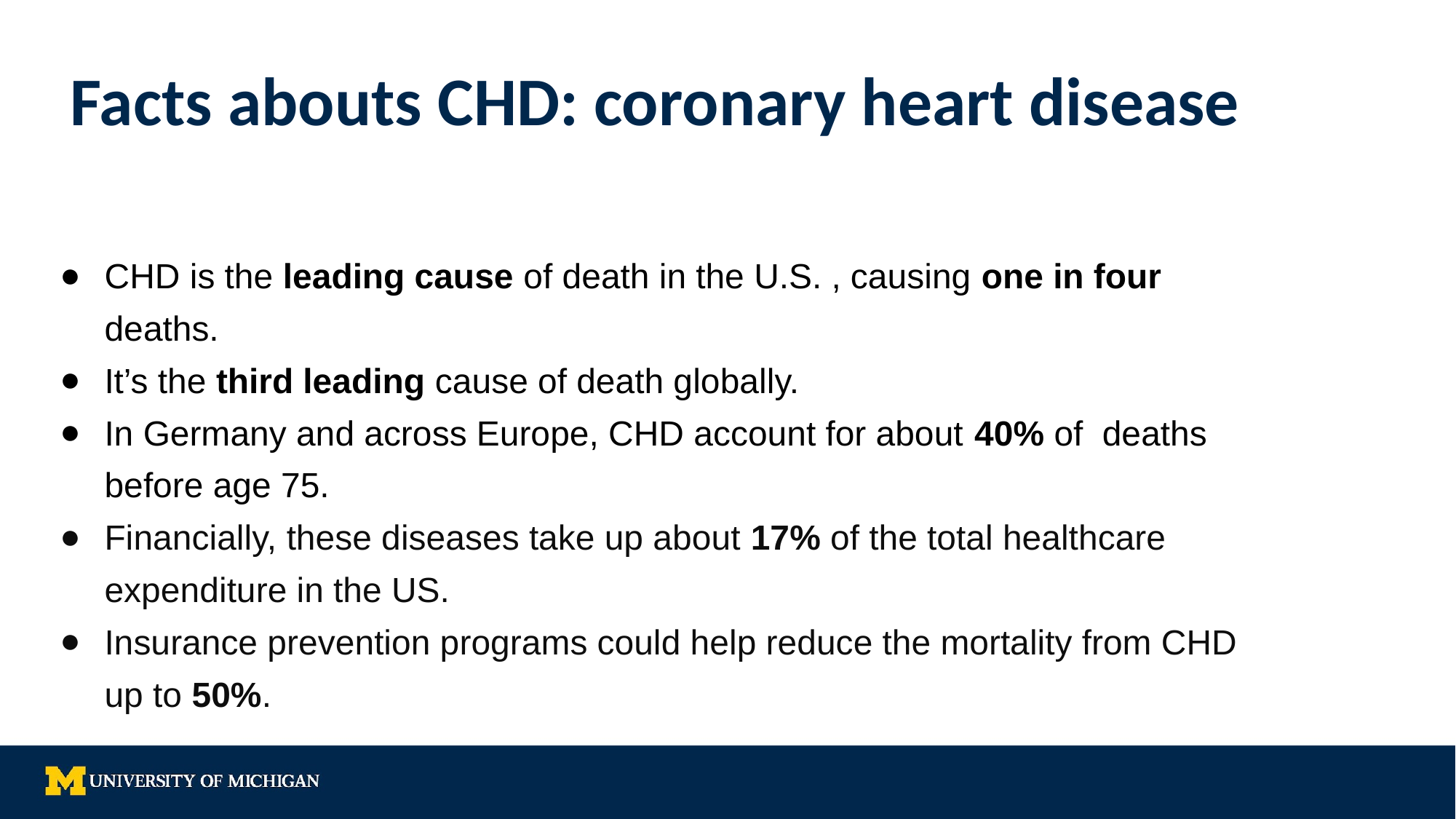

# Facts abouts CHD: coronary heart disease

CHD is the leading cause of death in the U.S. , causing one in four deaths.
It’s the third leading cause of death globally.
In Germany and across Europe, CHD account for about 40% of  deaths before age 75.
Financially, these diseases take up about 17% of the total healthcare expenditure in the US.
Insurance prevention programs could help reduce the mortality from CHD up to 50%.